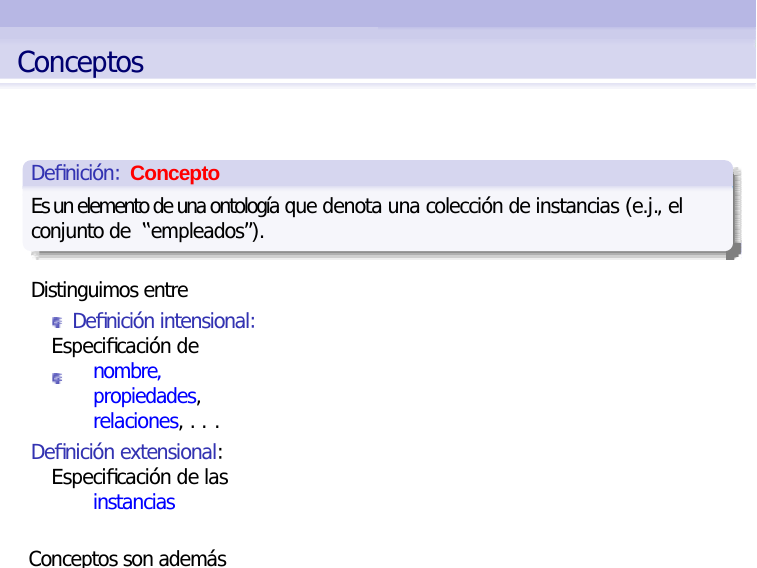

Conceptos

Definición: Concepto
Es un elemento de una ontología que denota una colección de instancias (e.j., el conjunto de  “empleados”).

Distinguimos entre Definición intensional:
Especificación de nombre, propiedades, relaciones, . . .
Definición extensional:
Especificación de las instancias

Conceptos son además llamadas clases, tipos de entidades, frames.